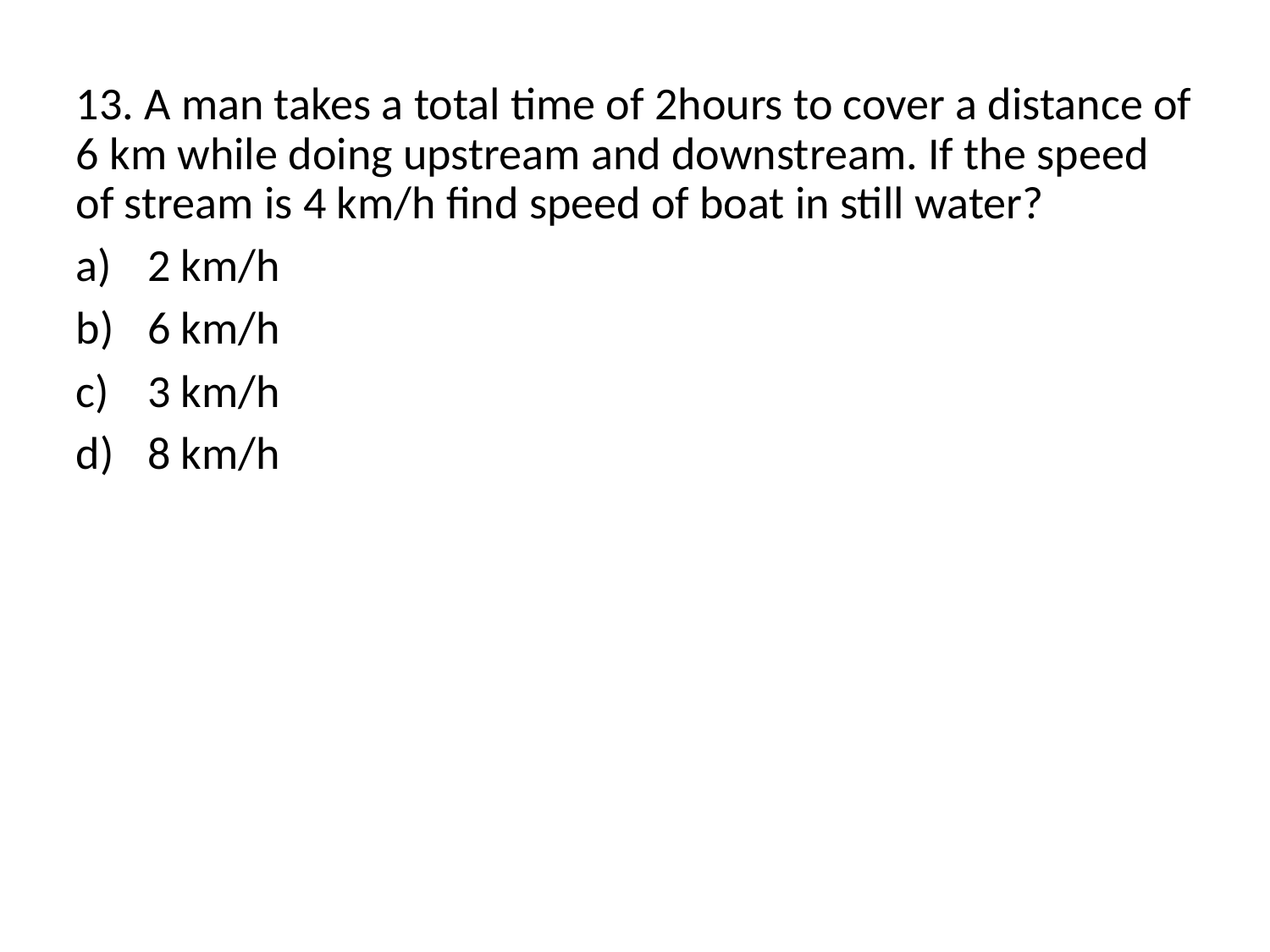

# 13. A man takes a total time of 2hours to cover a distance of 6 km while doing upstream and downstream. If the speed of stream is 4 km/h find speed of boat in still water?
2 km/h
6 km/h
3 km/h
8 km/h